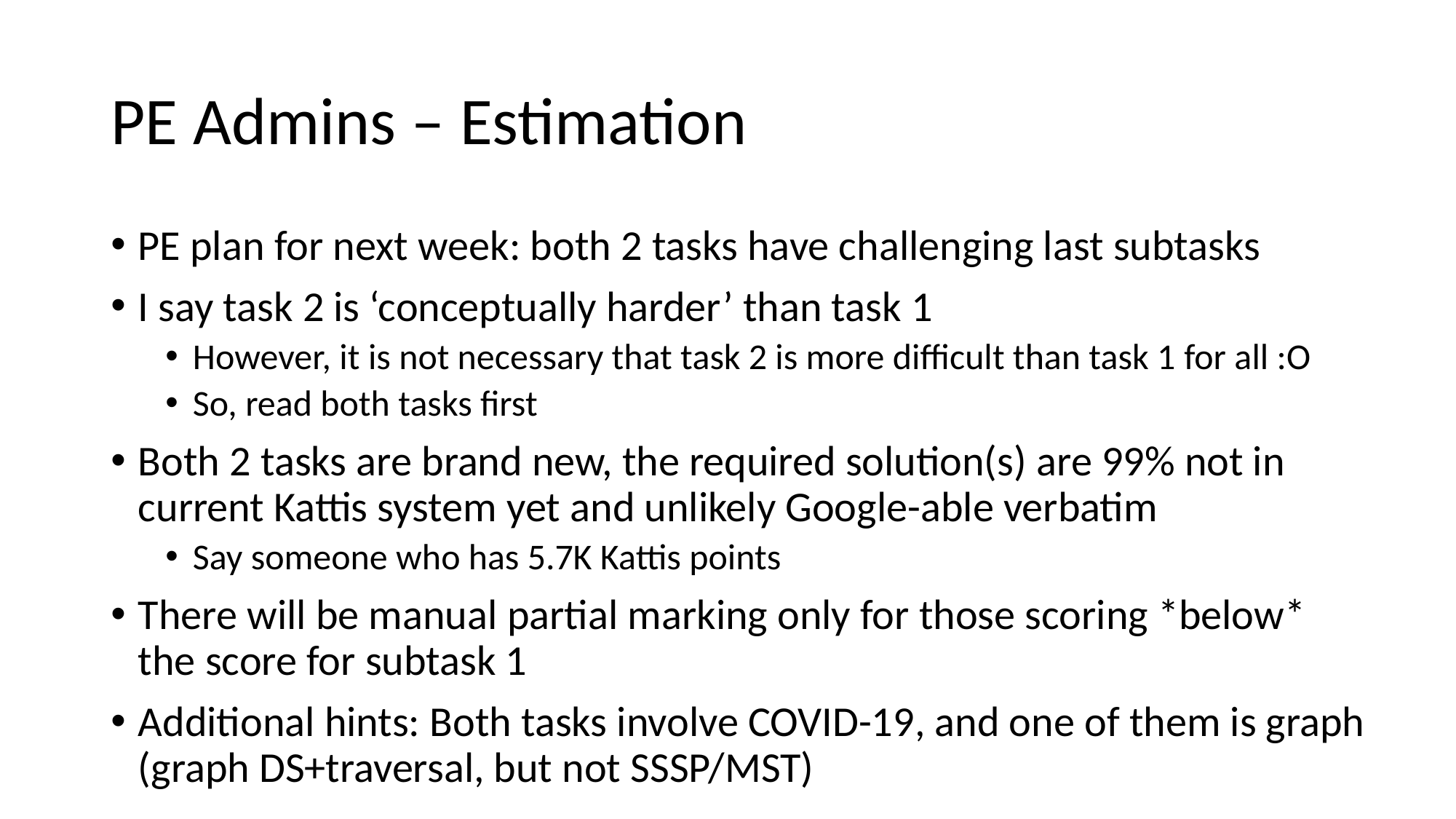

# PE Admins – Estimation
PE plan for next week: both 2 tasks have challenging last subtasks
I say task 2 is ‘conceptually harder’ than task 1
However, it is not necessary that task 2 is more difficult than task 1 for all :O
So, read both tasks first
Both 2 tasks are brand new, the required solution(s) are 99% not in current Kattis system yet and unlikely Google-able verbatim
Say someone who has 5.7K Kattis points
There will be manual partial marking only for those scoring *below*
the score for subtask 1
Additional hints: Both tasks involve COVID-19, and one of them is graph (graph DS+traversal, but not SSSP/MST)